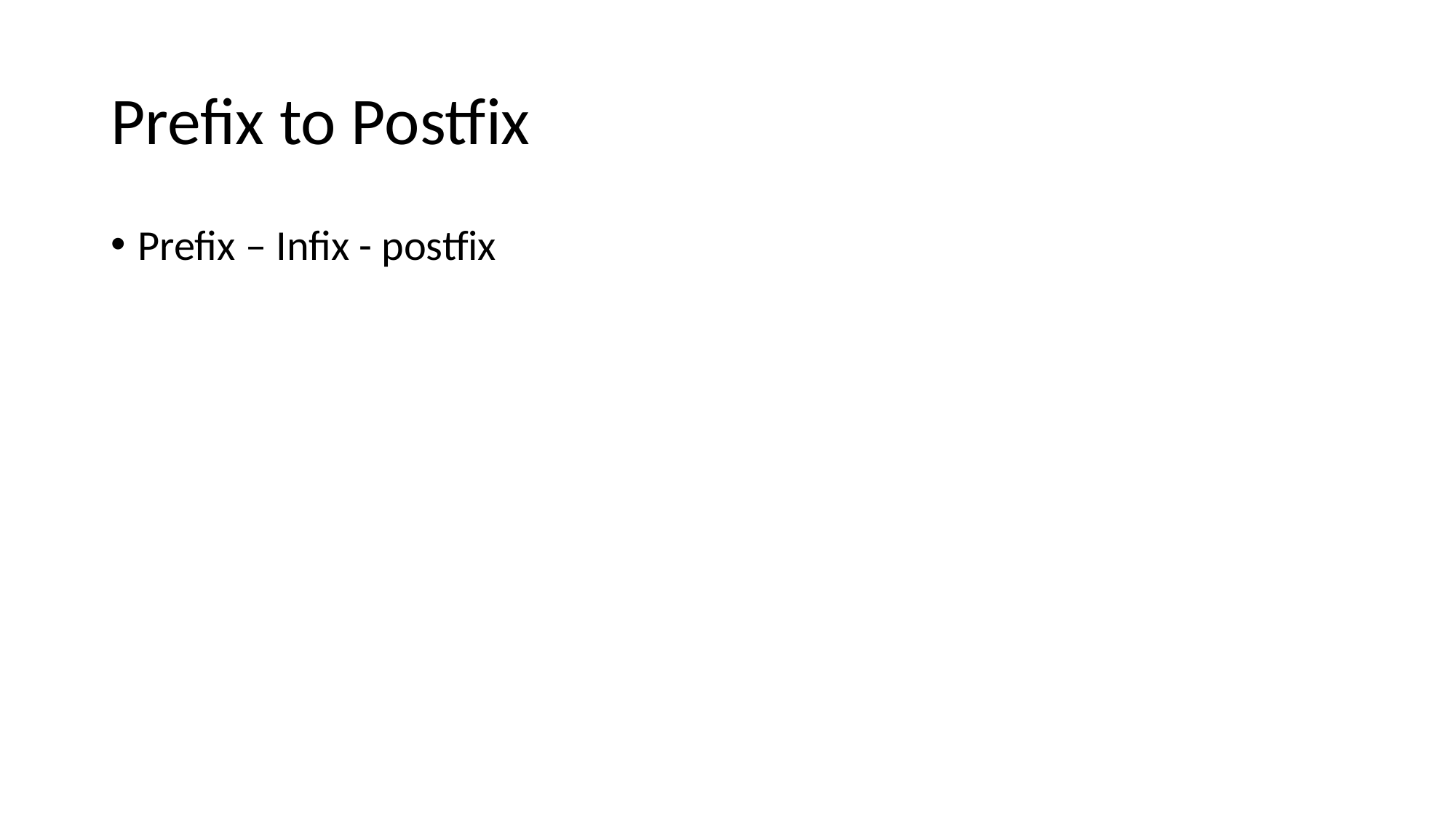

# Prefix to Postfix
Prefix – Infix - postfix